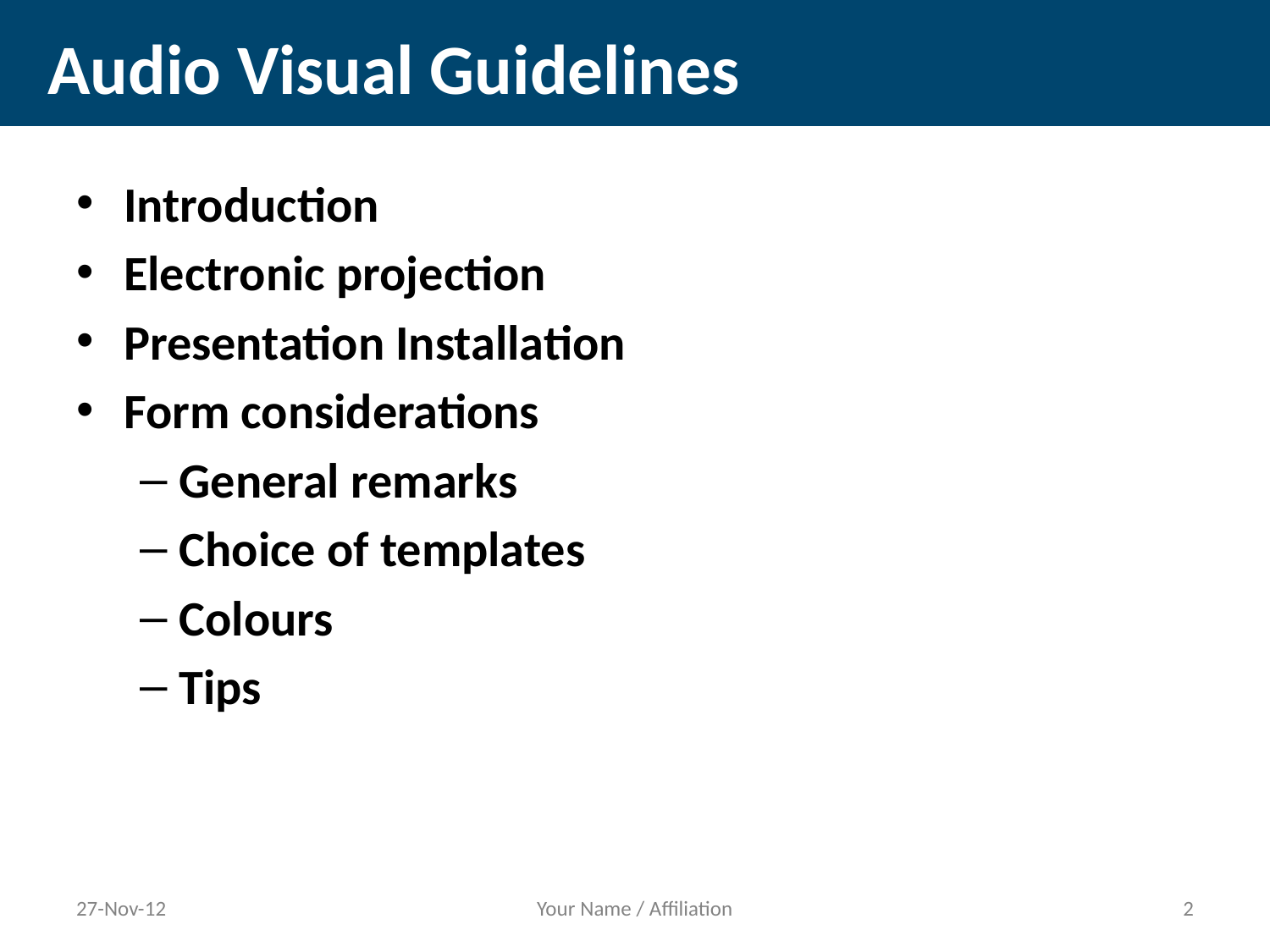

# Audio Visual Guidelines
Introduction
Electronic projection
Presentation Installation
Form considerations
General remarks
Choice of templates
Colours
Tips
27-Nov-12
Your Name / Affiliation
2